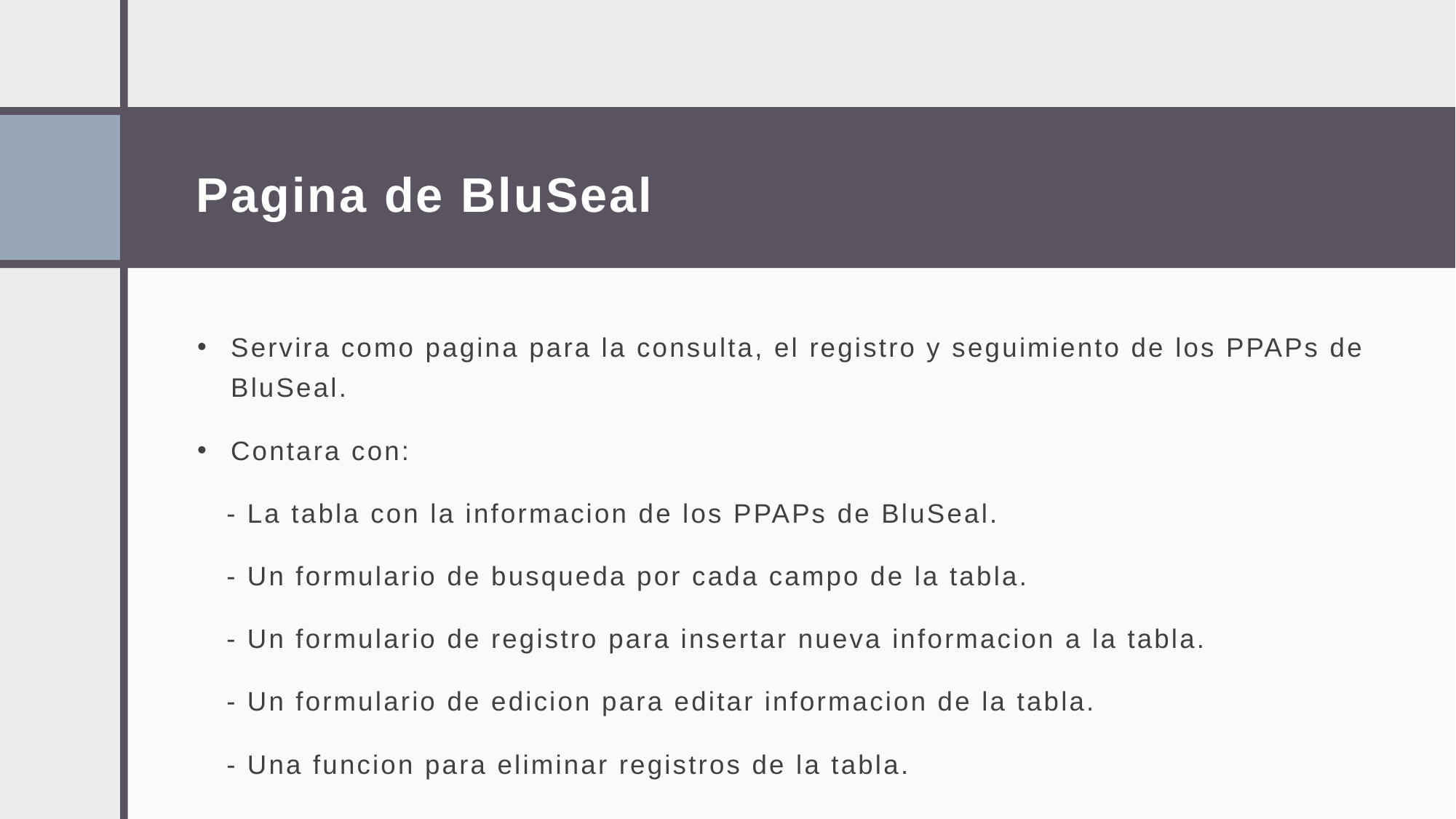

# Pagina de BluSeal
Servira como pagina para la consulta, el registro y seguimiento de los PPAPs de BluSeal.
Contara con:
   - La tabla con la informacion de los PPAPs de BluSeal.
   - Un formulario de busqueda por cada campo de la tabla.
   - Un formulario de registro para insertar nueva informacion a la tabla.
   - Un formulario de edicion para editar informacion de la tabla.
   - Una funcion para eliminar registros de la tabla.